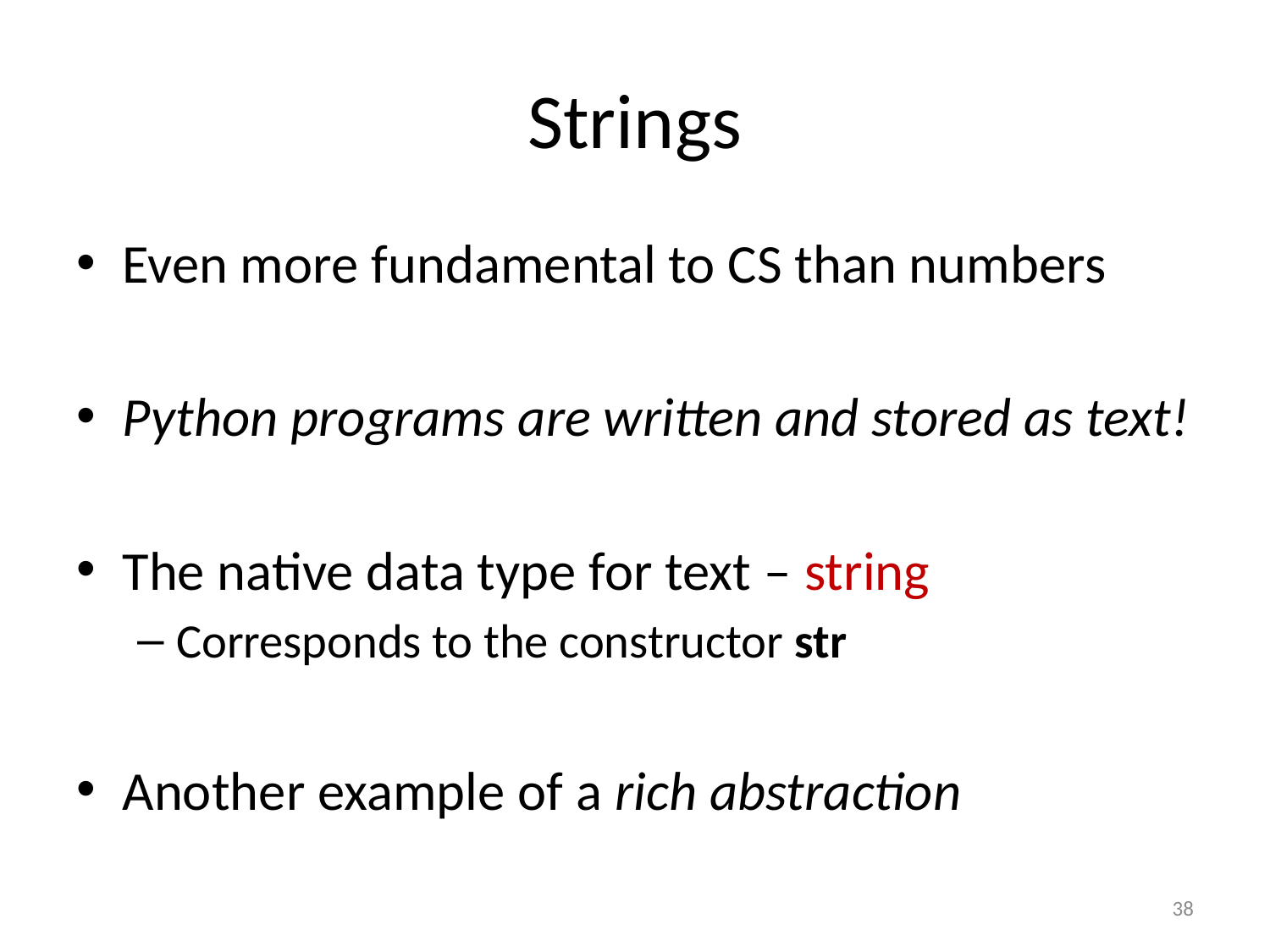

# Strings
Even more fundamental to CS than numbers

Python programs are written and stored as text!

The native data type for text – string
Corresponds to the constructor str

Another example of a rich abstraction
38